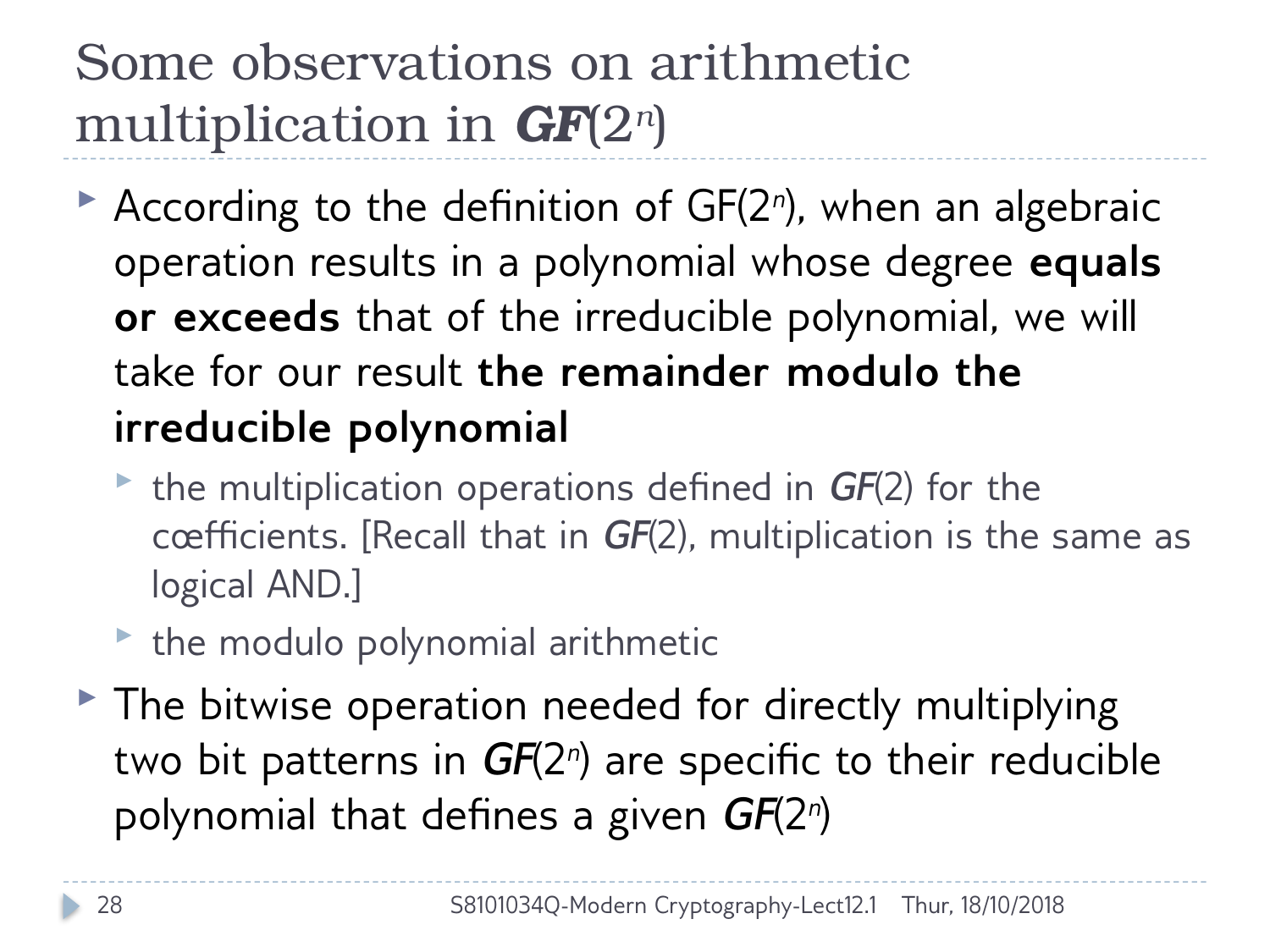

# Some observations on arithmetic multiplication in GF(2n)
According to the definition of GF(2n), when an algebraic operation results in a polynomial whose degree equals or exceeds that of the irreducible polynomial, we will take for our result the remainder modulo the irreducible polynomial
the multiplication operations defined in GF(2) for the coefficients. [Recall that in GF(2), multiplication is the same as logical AND.]
the modulo polynomial arithmetic
The bitwise operation needed for directly multiplying two bit patterns in GF(2n) are specific to their reducible polynomial that defines a given GF(2n)
28
S8101034Q-Modern Cryptography-Lect12.1
Thur, 18/10/2018